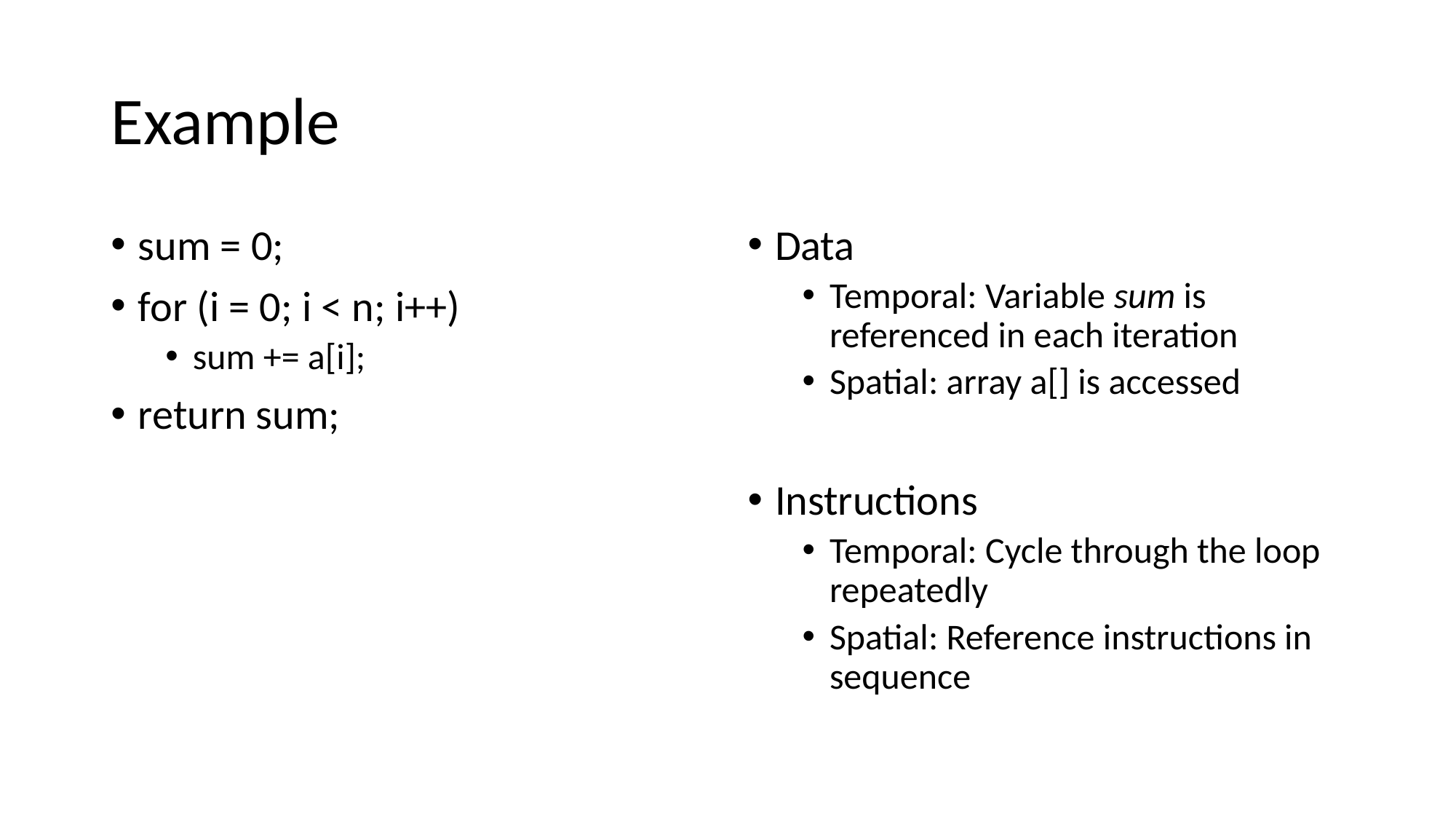

# Example
sum = 0;
for (i = 0; i < n; i++)
sum += a[i];
return sum;
Data
Temporal: Variable sum is referenced in each iteration
Spatial: array a[] is accessed

Instructions
Temporal: Cycle through the loop repeatedly
Spatial: Reference instructions in sequence